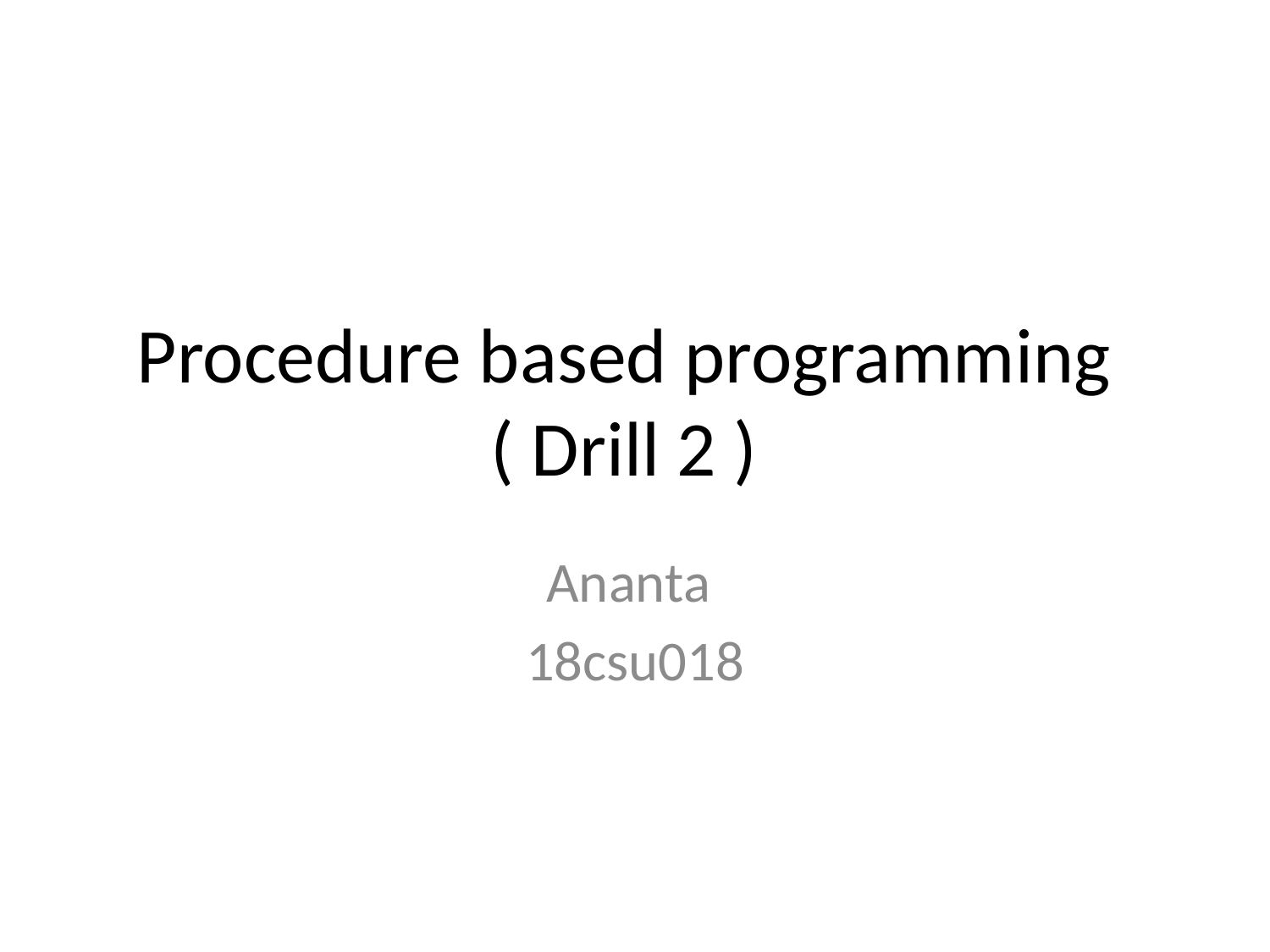

# Procedure based programming ( Drill 2 )
Ananta
18csu018